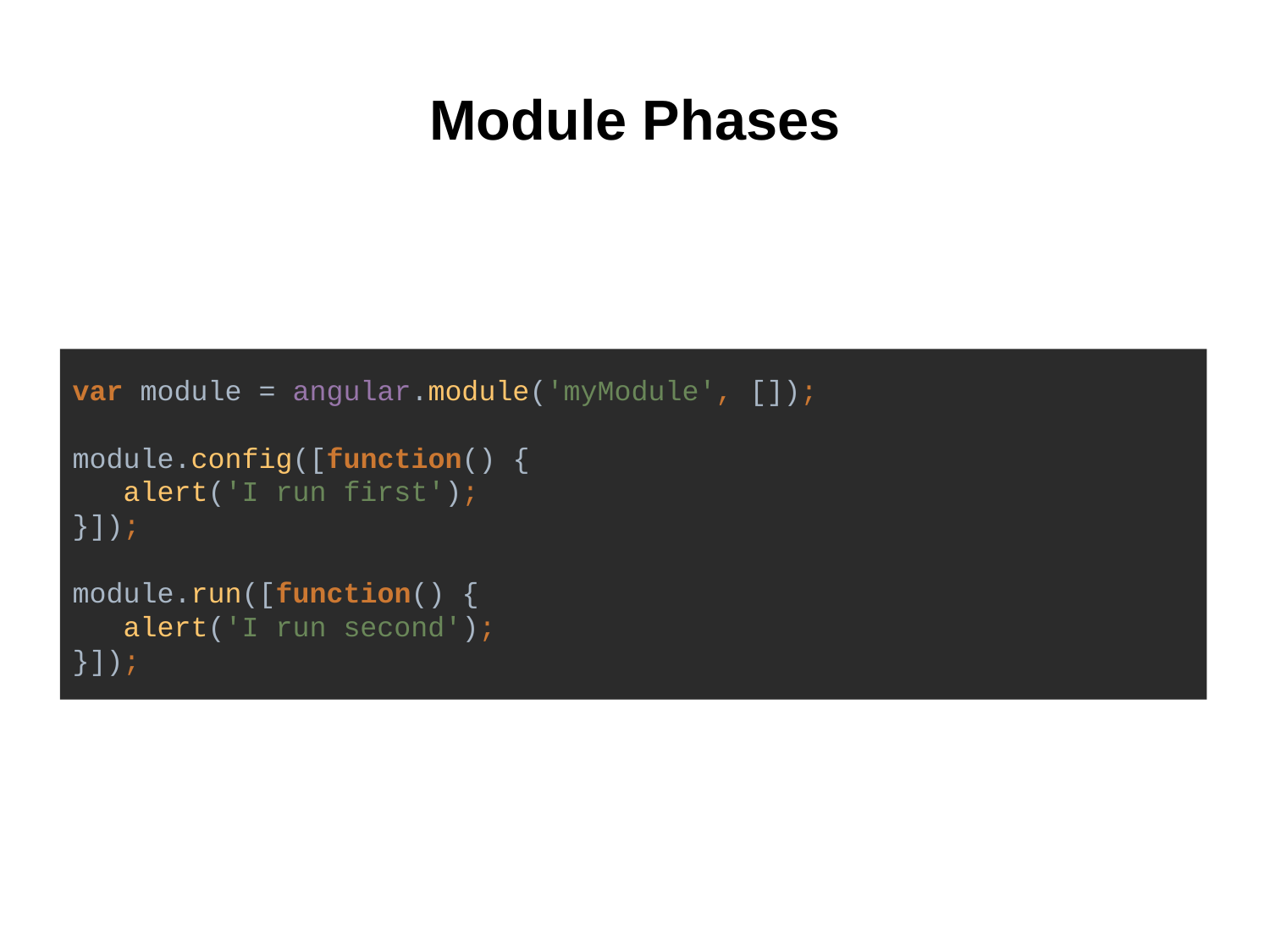

Module Phases
var module = angular.module('myModule', []);

module.config([function() {
   alert('I run first');
}]);

module.run([function() {
   alert('I run second');
}]);